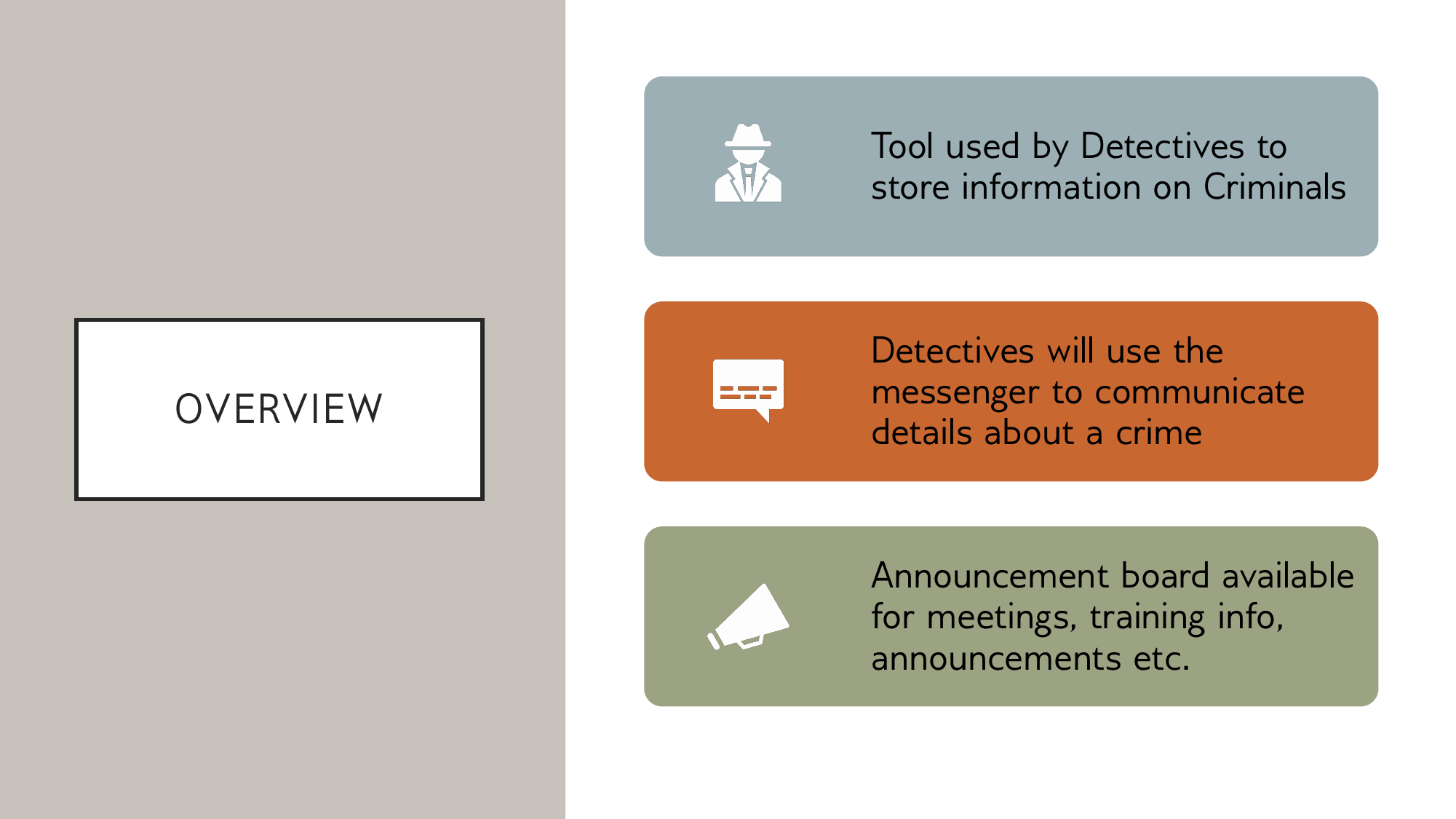

Tool used by Detectives to store information on Criminals
Detectives will use the messenger to communicate details about a crime
Announcement board available for meetings, training info, announcements etc.
# Overview